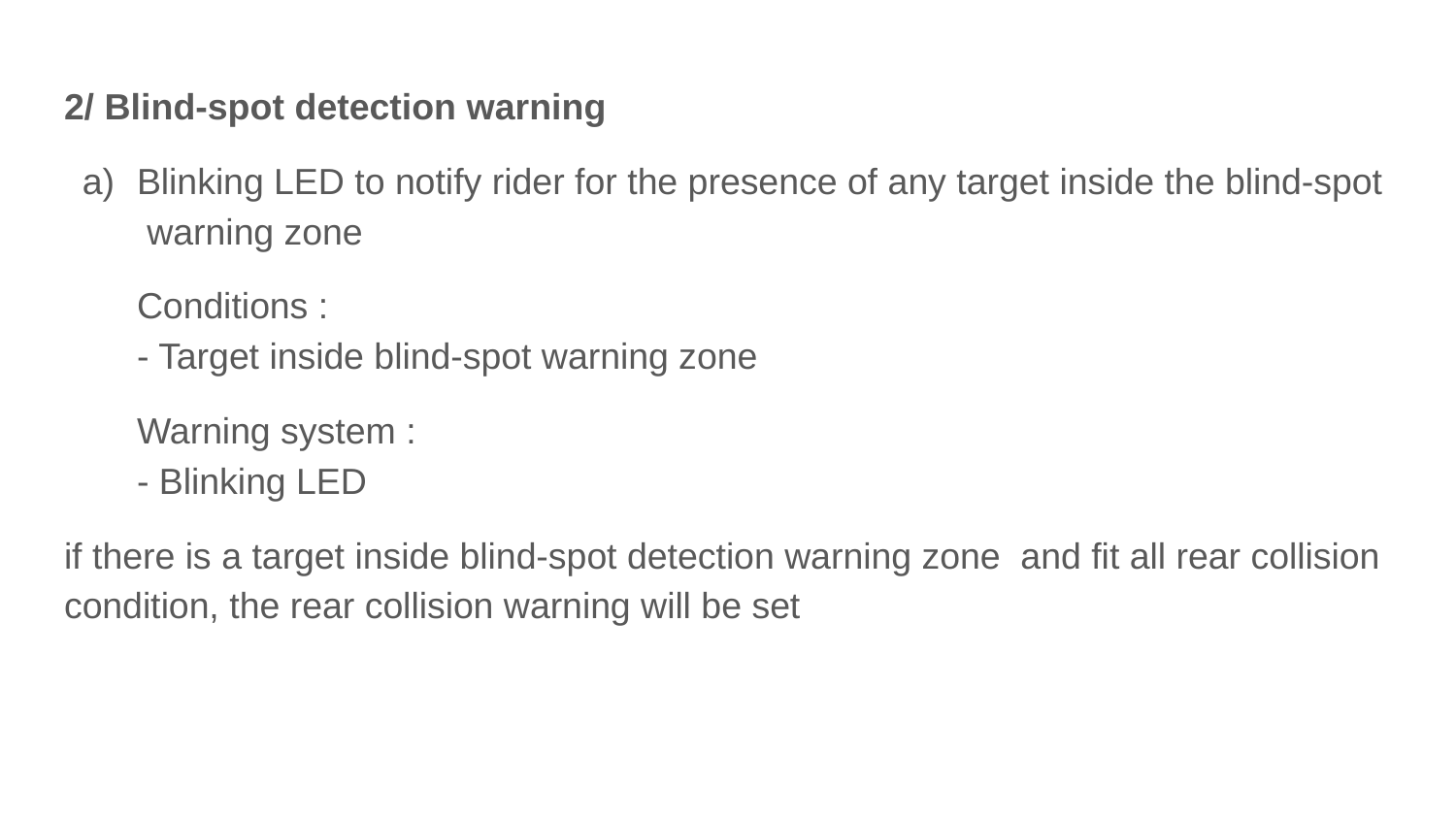

2/ Blind-spot detection warning
Blinking LED to notify rider for the presence of any target inside the blind-spot  warning zone
Conditions :
- Target inside blind-spot warning zone
Warning system :
- Blinking LED
if there is a target inside blind-spot detection warning zone  and fit all rear collision condition, the rear collision warning will be set